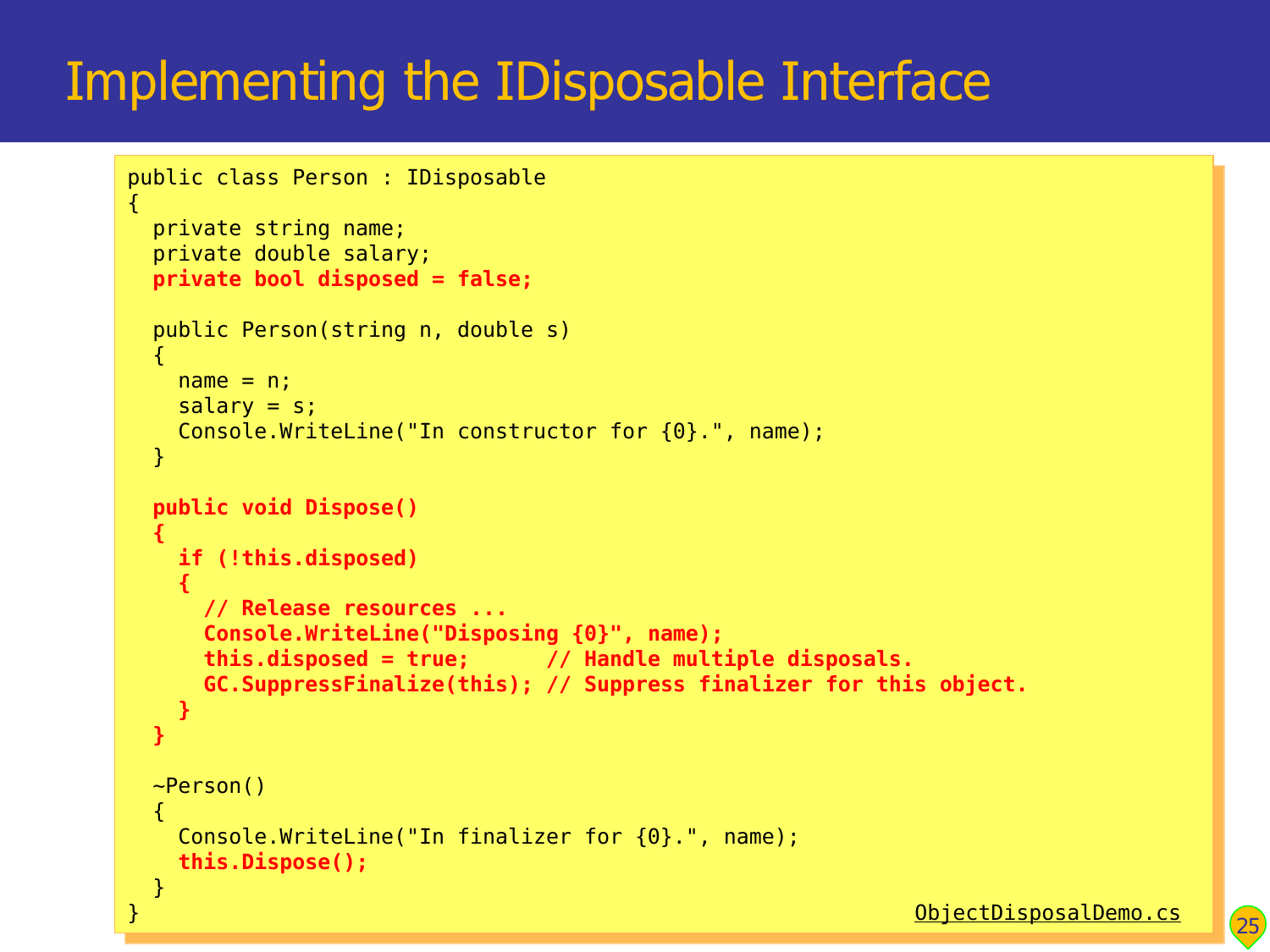

# Implementing the IDisposable Interface
public class Person : IDisposable
{
  private string name;
  private double salary;
  private bool disposed = false;

  public Person(string n, double s)
  {
    name = n;
    salary = s;
    Console.WriteLine("In constructor for {0}.", name);
  }

  public void Dispose()
  {
    if (!this.disposed)
    {
      // Release resources ...
      Console.WriteLine("Disposing {0}", name);
      this.disposed = true;      // Handle multiple disposals.
      GC.SuppressFinalize(this); // Suppress finalizer for this object.
    }
  }

  ~Person()
  {
    Console.WriteLine("In finalizer for {0}.", name);
    this.Dispose();
  }
}                                                             ObjectDisposalDemo.cs
25